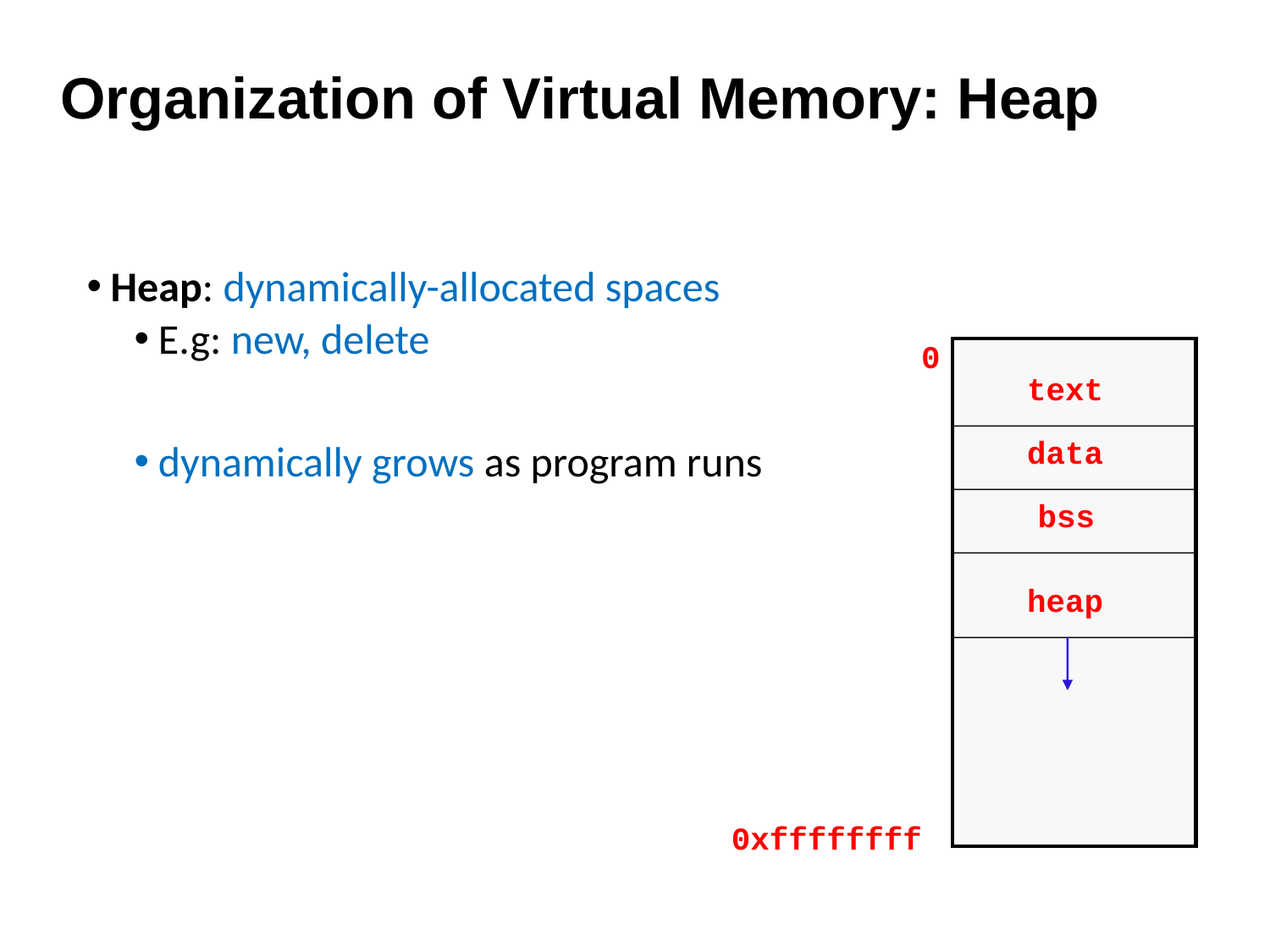

# Organization of Virtual Memory: Heap
Heap: dynamically-allocated spaces
E.g: new, delete

dynamically grows as program runs
0

text

data

bss

heap

0xffffffff